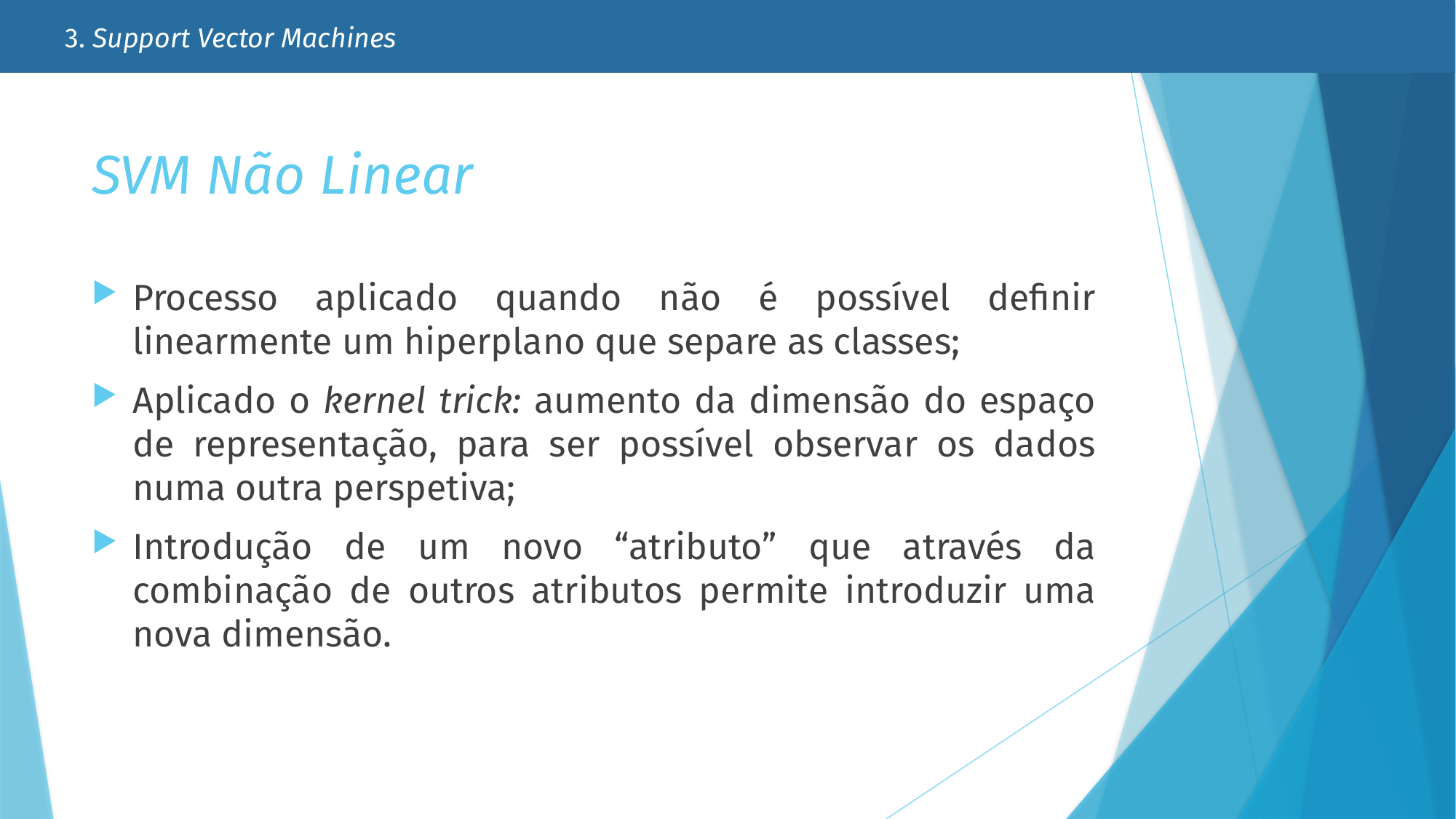

3. Support Vector Machines
# SVM Não Linear
Processo aplicado quando não é possível definir linearmente um hiperplano que separe as classes;
Aplicado o kernel trick: aumento da dimensão do espaço de representação, para ser possível observar os dados numa outra perspetiva;
Introdução de um novo “atributo” que através da combinação de outros atributos permite introduzir uma nova dimensão.